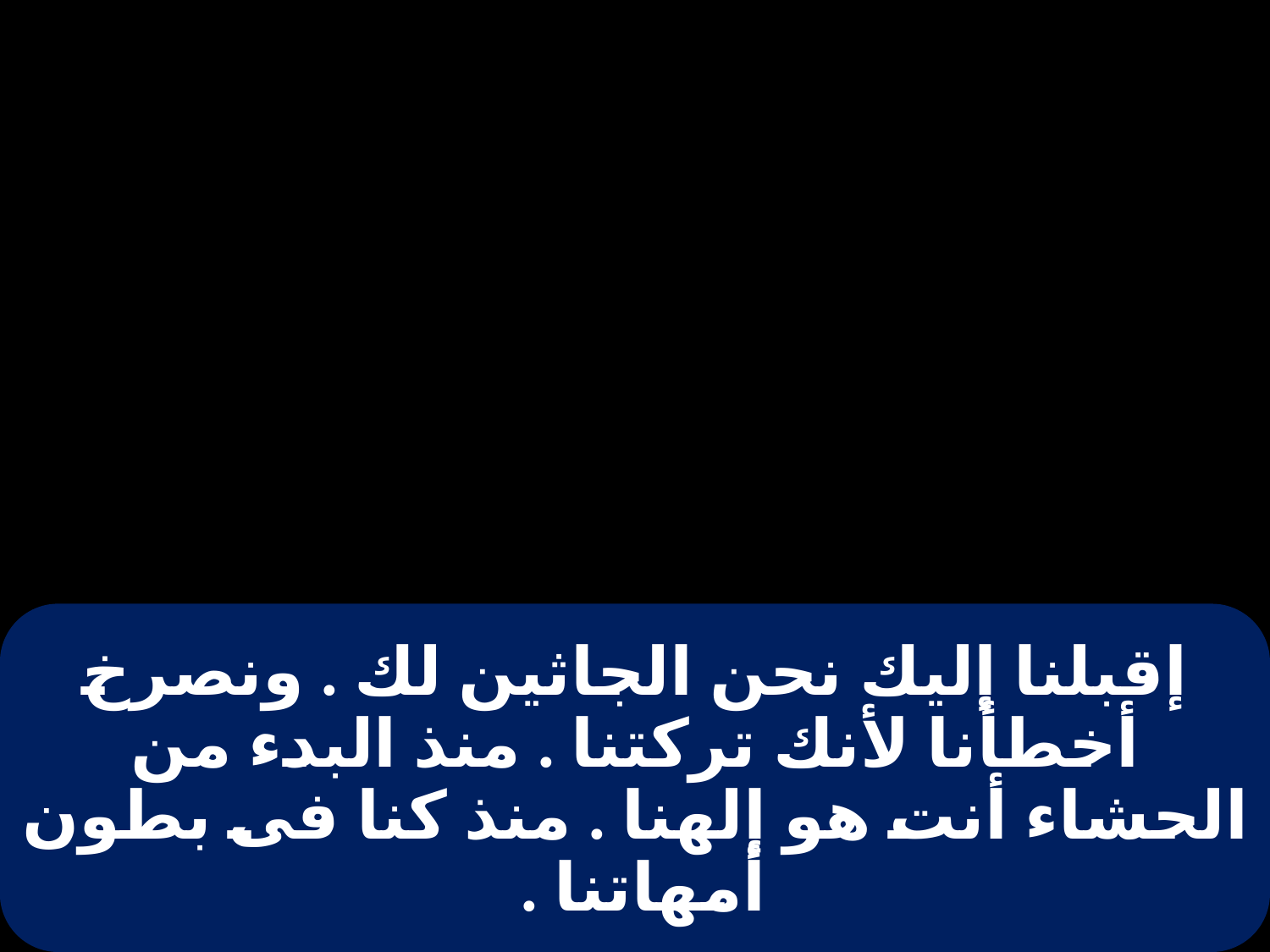

# إقبلنا إليك نحن الجاثين لك . ونصرخ أخطأنا لأنك تركتنا . منذ البدء من الحشاء أنت هو إلهنا . منذ كنا فى بطون أمهاتنا .